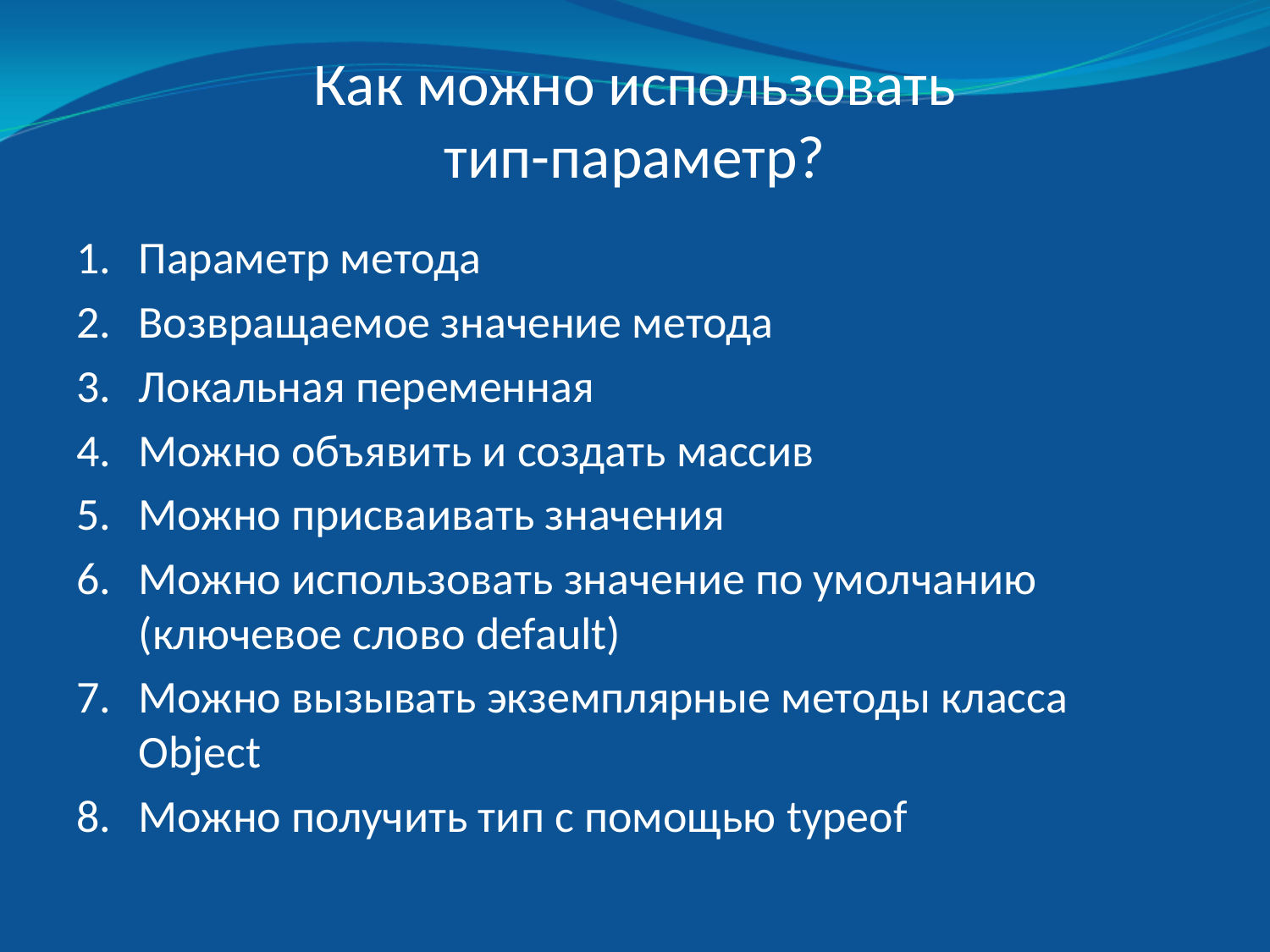

# Как можно использовать тип-параметр?
Параметр метода
Возвращаемое значение метода
Локальная переменная
Можно объявить и создать массив
Можно присваивать значения
Можно использовать значение по умолчанию (ключевое слово default)
Можно вызывать экземплярные методы класса Object
Можно получить тип с помощью typeof